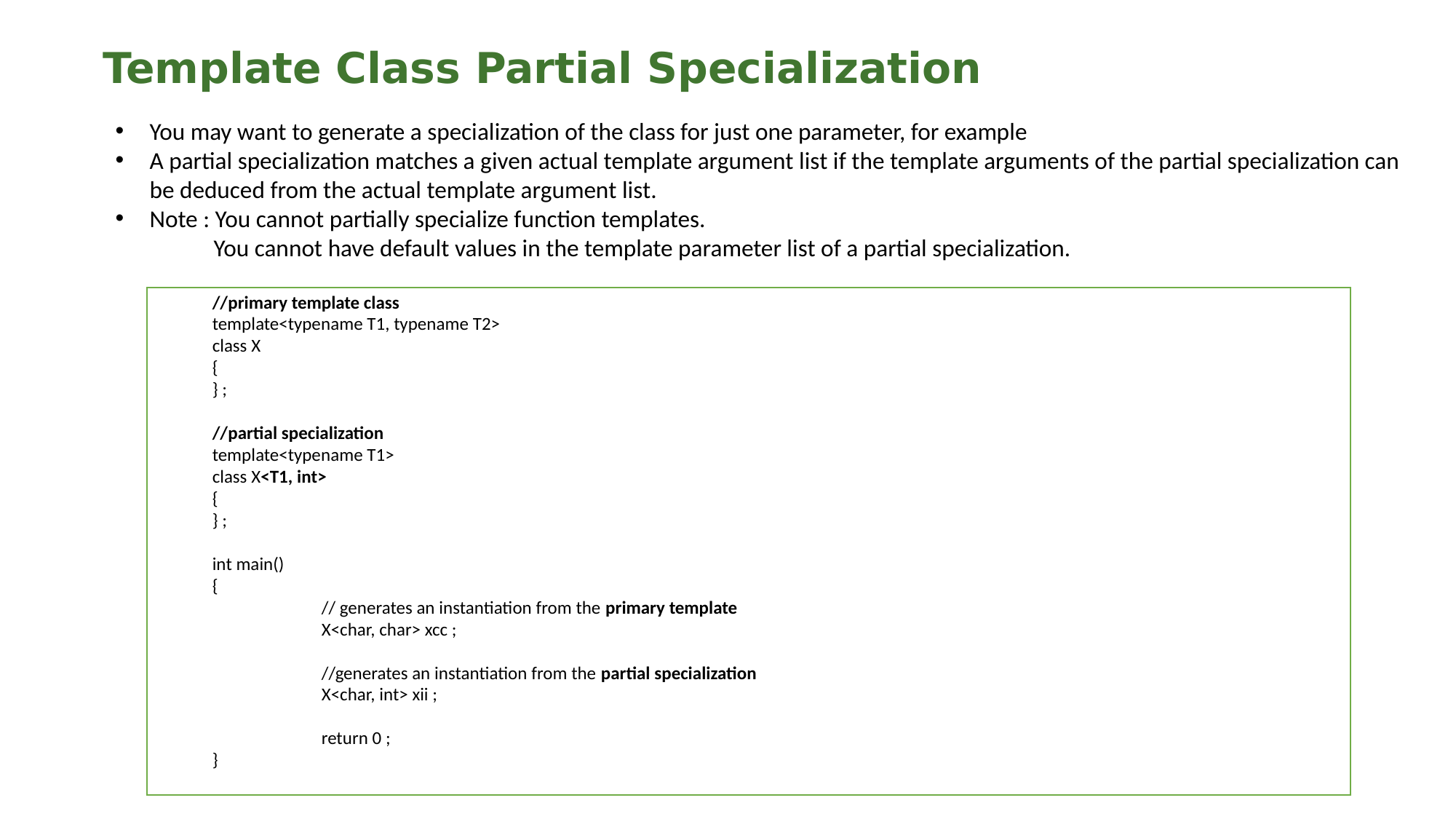

# Template Class Partial Specialization
You may want to generate a specialization of the class for just one parameter, for example
A partial specialization matches a given actual template argument list if the template arguments of the partial specialization can be deduced from the actual template argument list.
Note : You cannot partially specialize function templates.
        You cannot have default values in the template parameter list of a partial specialization.

//primary template class
template<typename T1, typename T2>
class X
{
} ;

//partial specialization
template<typename T1>
class X<T1, int>
{
} ;

int main()
{
	// generates an instantiation from the primary template
	X<char, char> xcc ;

	//generates an instantiation from the partial specialization
	X<char, int> xii ;

	return 0 ;
}